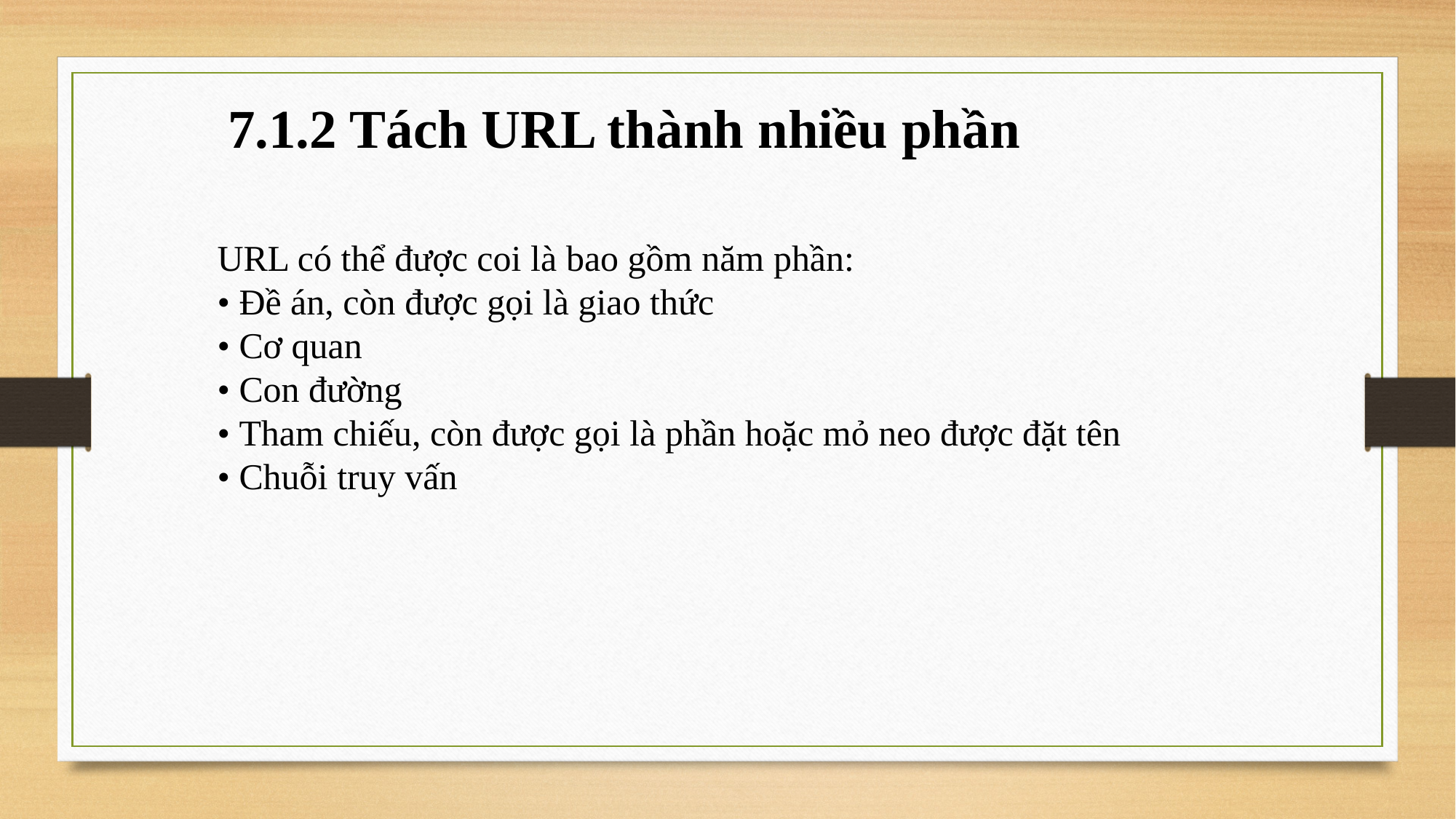

7.1.2 Tách URL thành nhiều phần
URL có thể được coi là bao gồm năm phần:
• Đề án, còn được gọi là giao thức
• Cơ quan
• Con đường
• Tham chiếu, còn được gọi là phần hoặc mỏ neo được đặt tên
• Chuỗi truy vấn